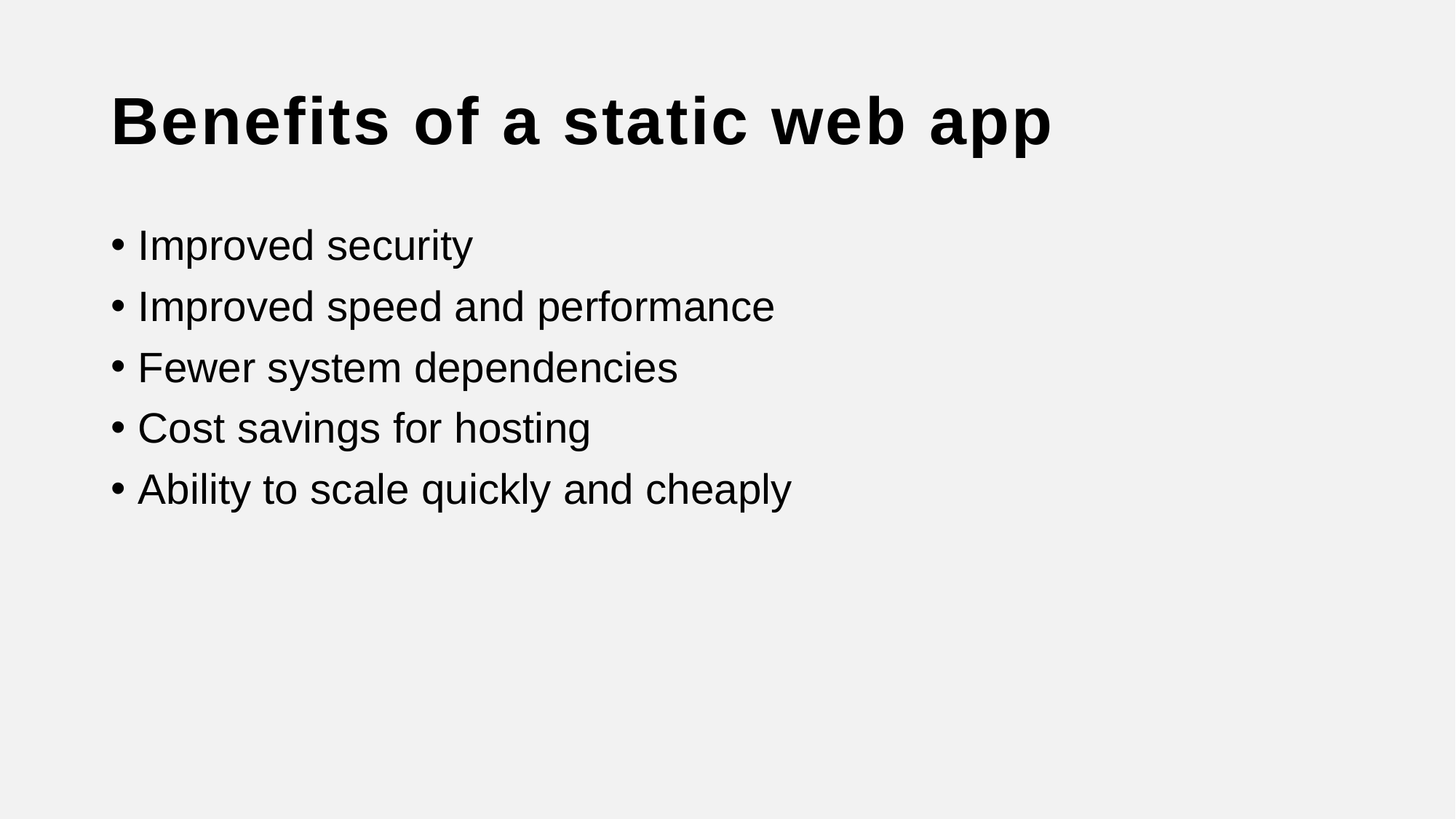

# Benefits of a static web app
Improved security
Improved speed and performance
Fewer system dependencies
Cost savings for hosting
Ability to scale quickly and cheaply